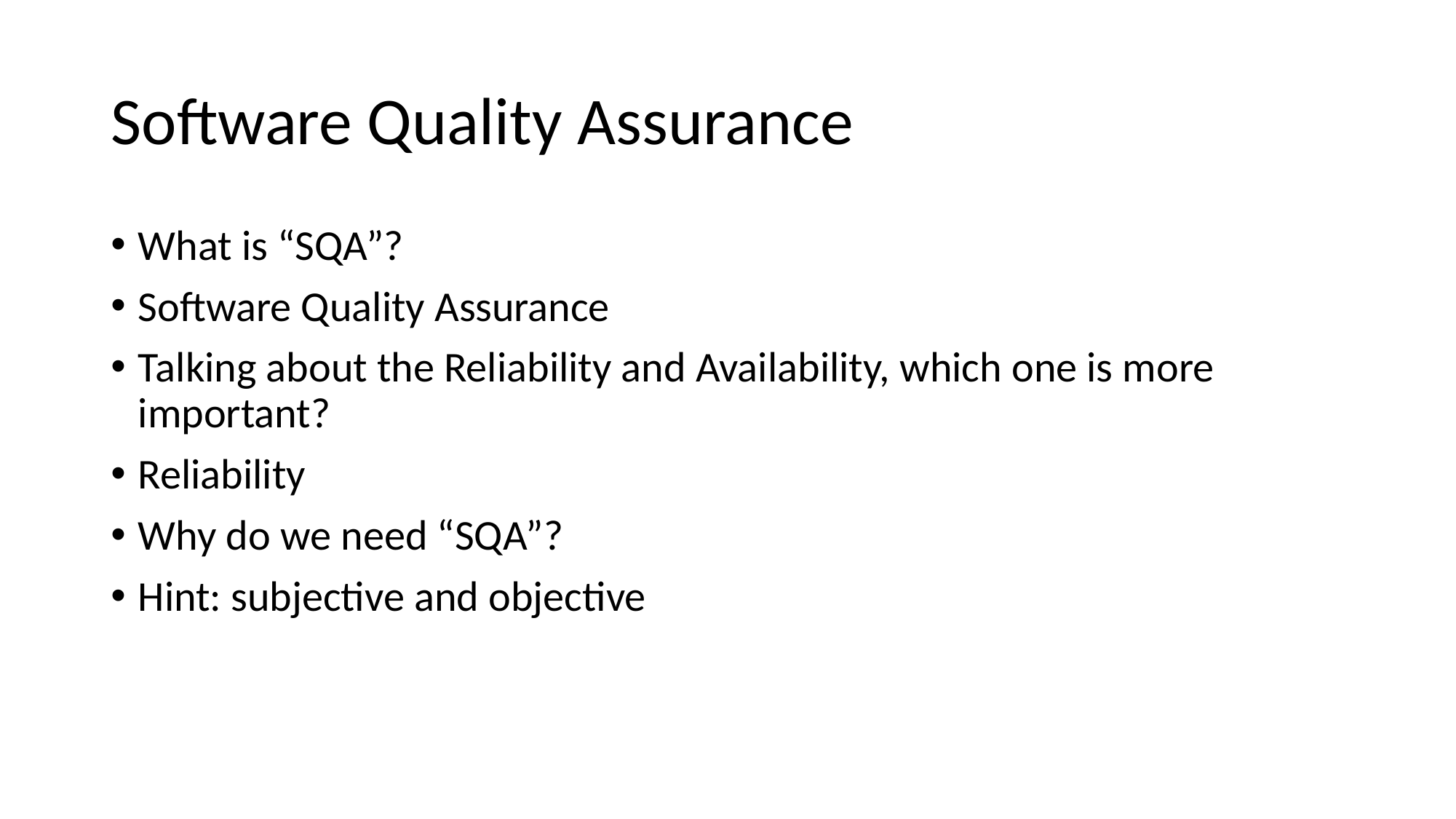

# Software Quality Assurance
What is “SQA”?
Software Quality Assurance
Talking about the Reliability and Availability, which one is more important?
Reliability
Why do we need “SQA”?
Hint: subjective and objective